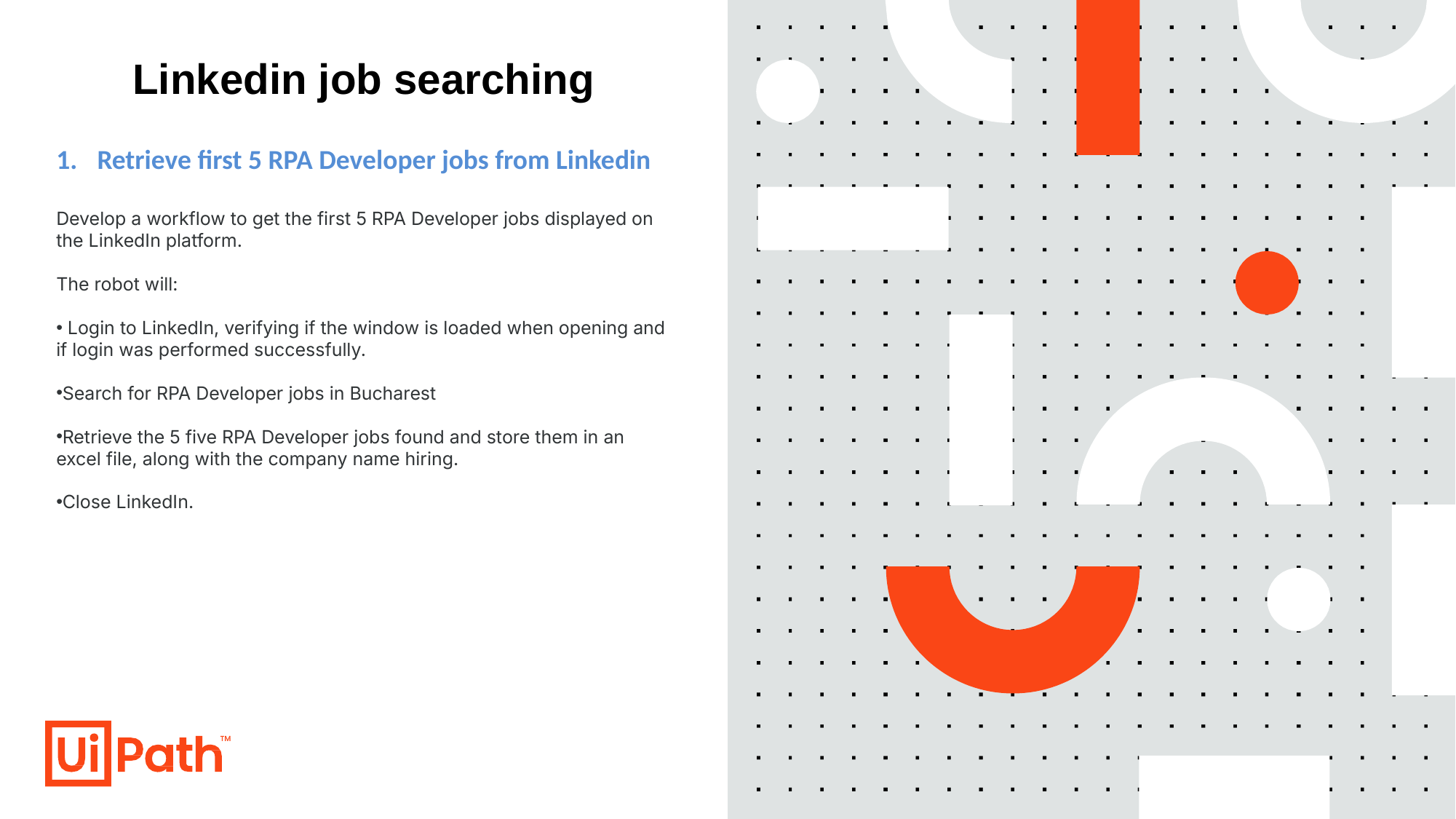

# Linkedin job searching
Retrieve first 5 RPA Developer jobs from Linkedin

Develop a workflow to get the first 5 RPA Developer jobs displayed on the LinkedIn platform.

The robot will:

 Login to LinkedIn, verifying if the window is loaded when opening and if login was performed successfully.

Search for RPA Developer jobs in Bucharest

Retrieve the 5 five RPA Developer jobs found and store them in an excel file, along with the company name hiring.

Close LinkedIn.